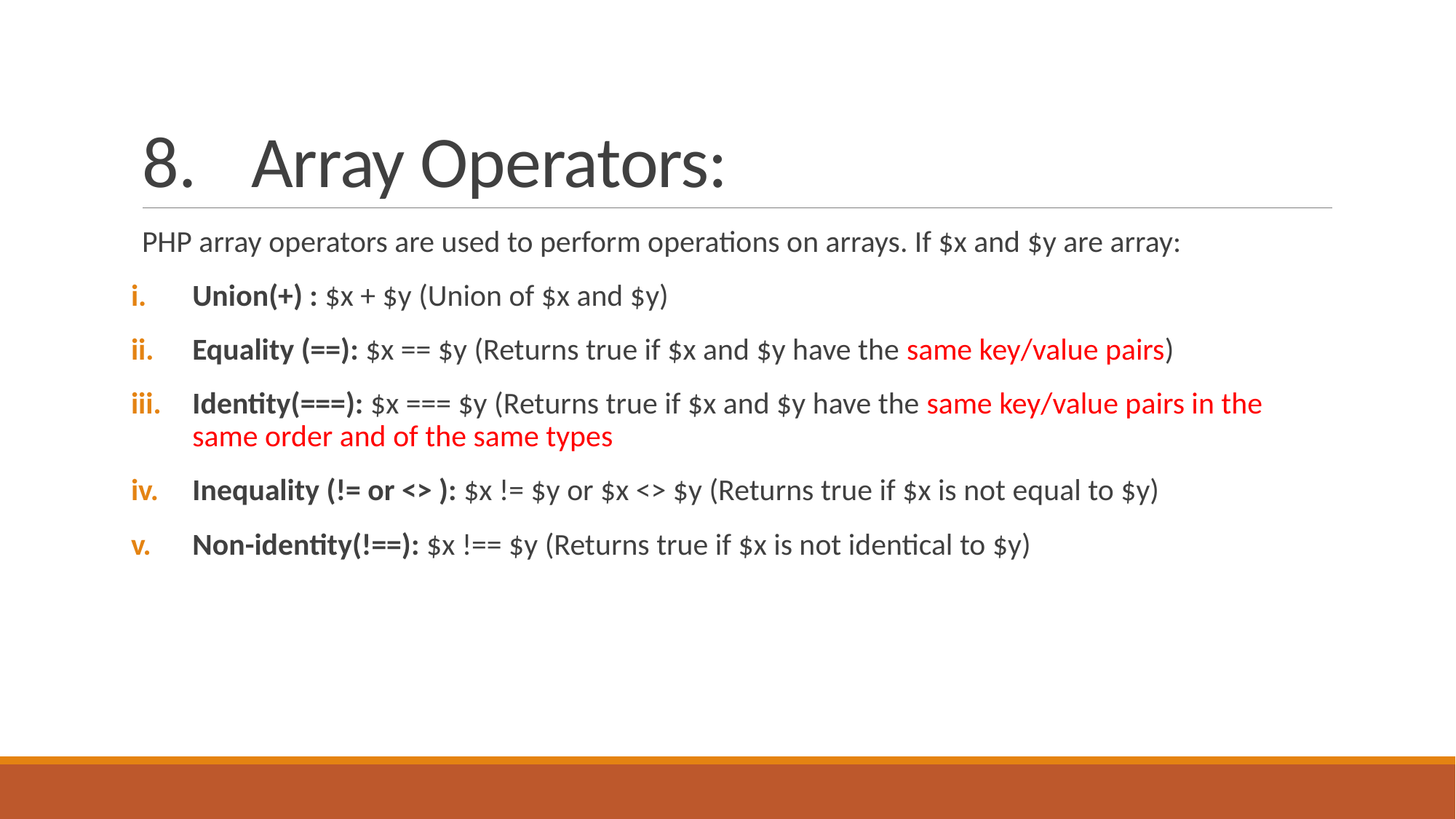

# Array Operators:
PHP array operators are used to perform operations on arrays. If $x and $y are array:
Union(+) : $x + $y (Union of $x and $y)
Equality (==): $x == $y (Returns true if $x and $y have the same key/value pairs)
Identity(===): $x === $y (Returns true if $x and $y have the same key/value pairs in the same order and of the same types
Inequality (!= or <> ): $x != $y or $x <> $y (Returns true if $x is not equal to $y)
Non-identity(!==): $x !== $y (Returns true if $x is not identical to $y)